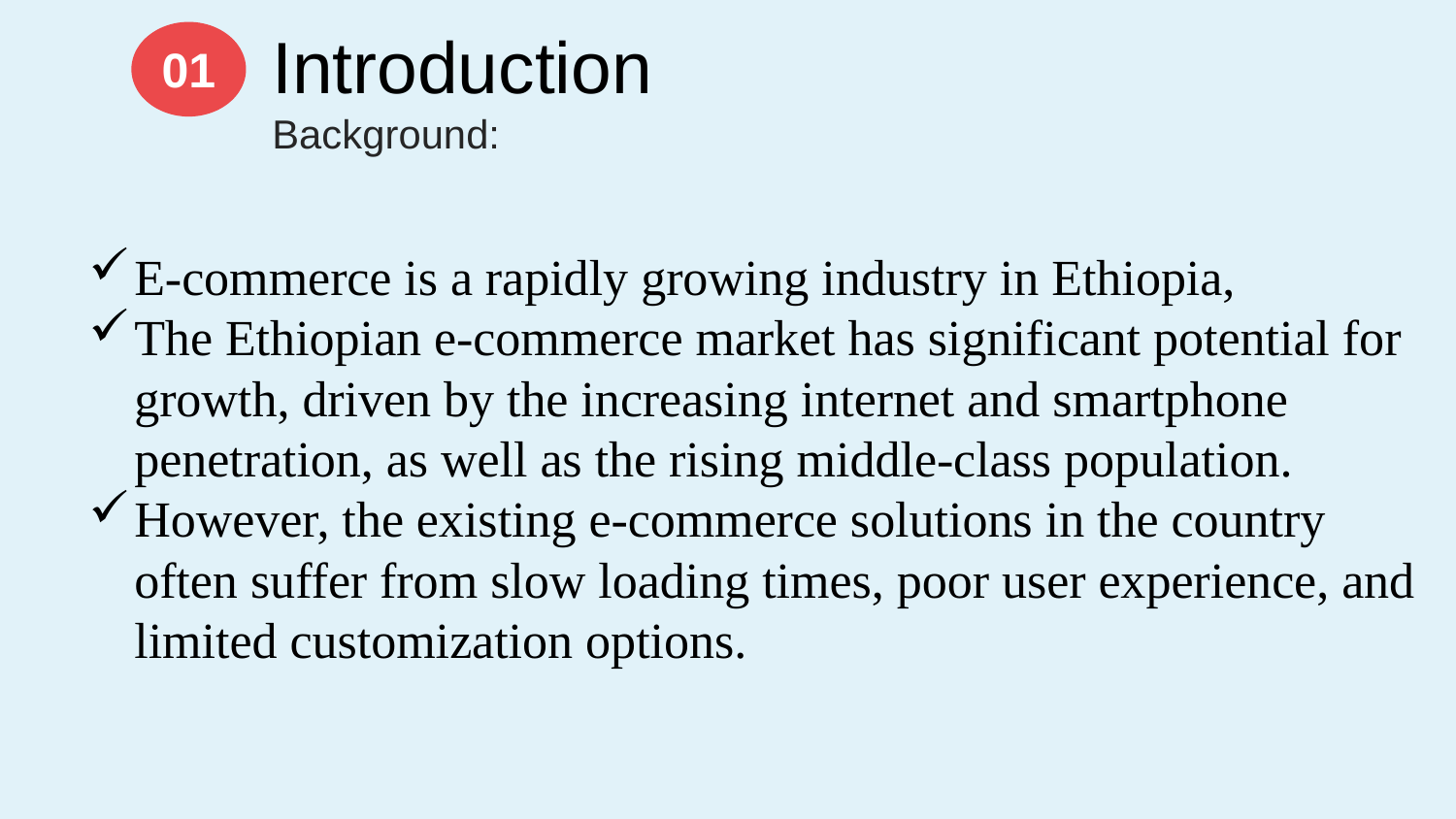

Introduction

01
Background:
E-commerce is a rapidly growing industry in Ethiopia,
The Ethiopian e-commerce market has significant potential for growth, driven by the increasing internet and smartphone penetration, as well as the rising middle-class population.
However, the existing e-commerce solutions in the country often suffer from slow loading times, poor user experience, and limited customization options.